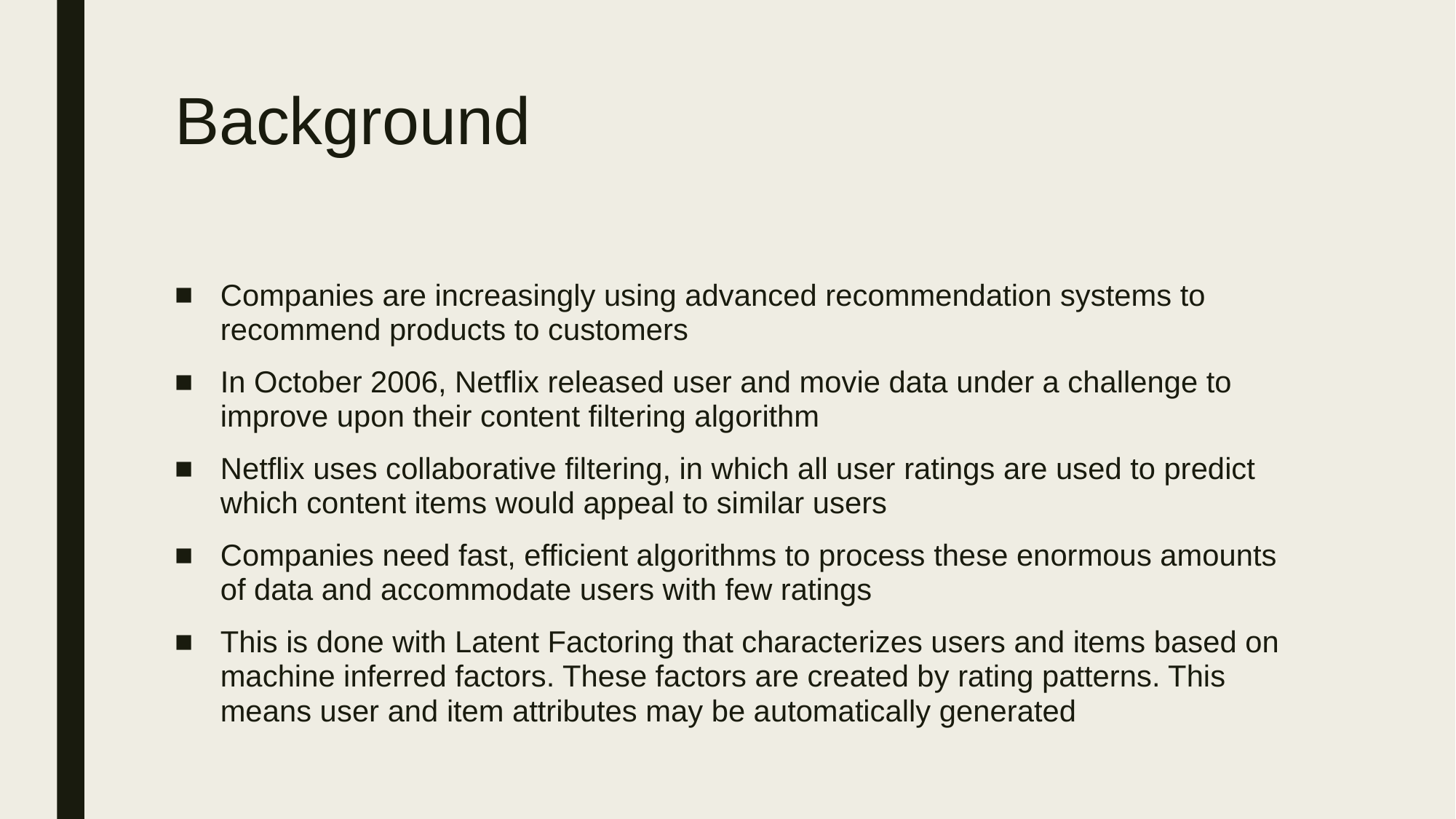

# Background
Companies are increasingly using advanced recommendation systems to recommend products to customers
In October 2006, Netflix released user and movie data under a challenge to improve upon their content filtering algorithm
Netflix uses collaborative filtering, in which all user ratings are used to predict which content items would appeal to similar users
Companies need fast, efficient algorithms to process these enormous amounts of data and accommodate users with few ratings
This is done with Latent Factoring that characterizes users and items based on machine inferred factors. These factors are created by rating patterns. This means user and item attributes may be automatically generated